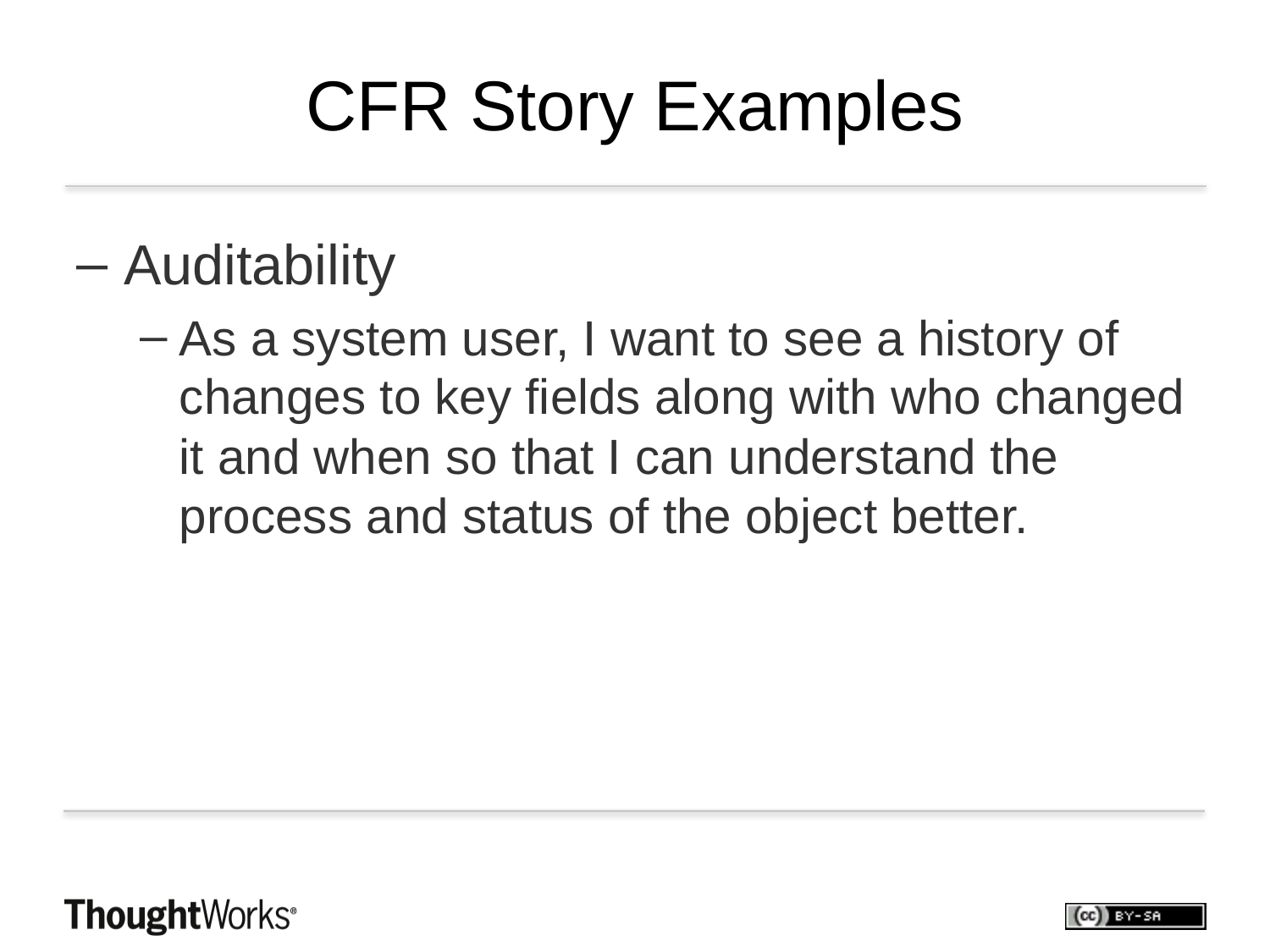

# CFR Story Examples
Auditability
As a system user, I want to see a history of changes to key fields along with who changed it and when so that I can understand the process and status of the object better.